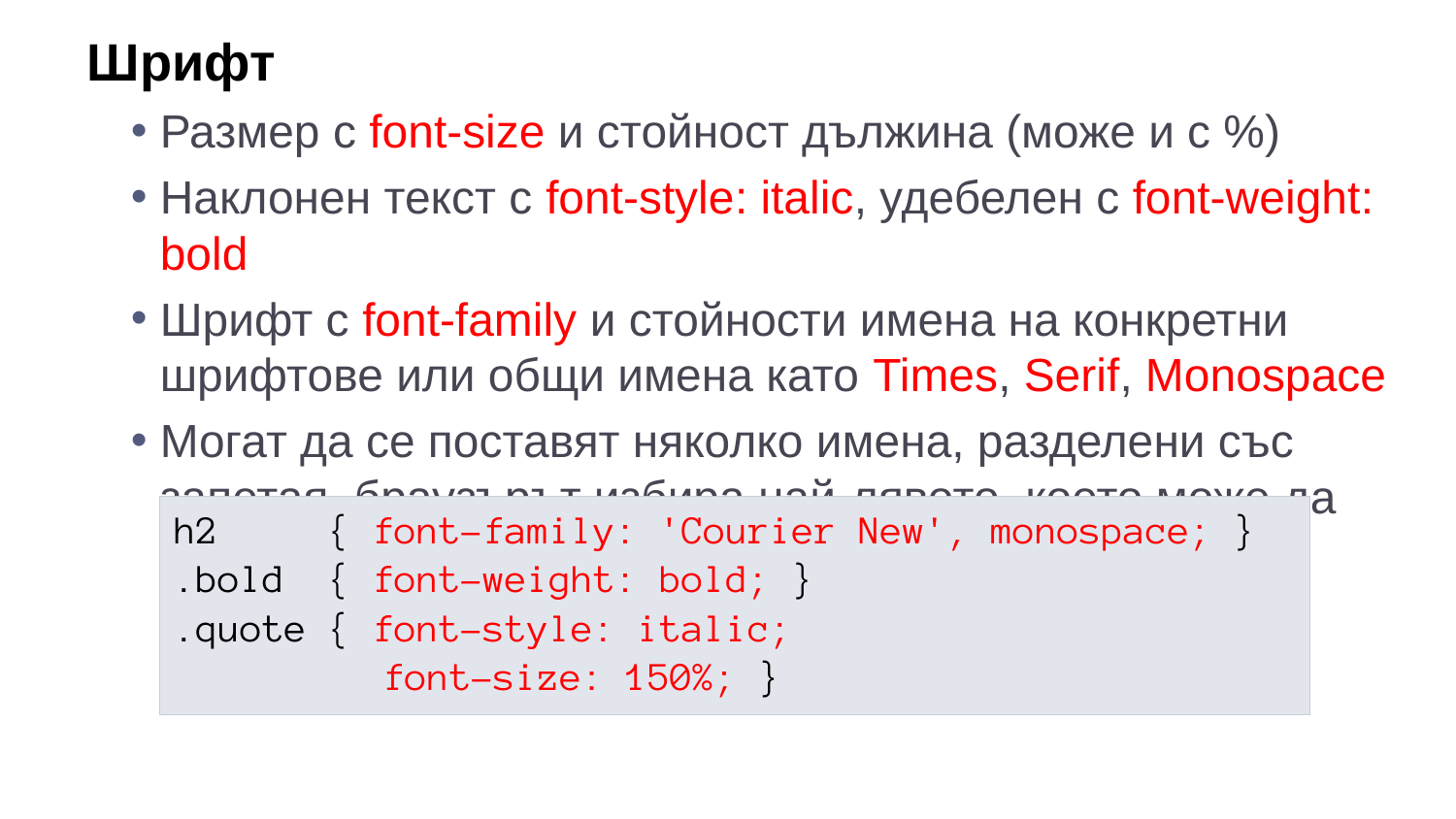

Шрифт
Размер с font-size и стойност дължина (може и с %)
Наклонен текст с font-style: italic, удебелен с font-weight: bold
Шрифт с font-family и стойности имена на конкретни шрифтове или общи имена като Times, Serif, Monospace
Могат да се поставят няколко имена, разделени със запетая, браузърът избира най-лявото, което може да удовлетвори
h2     { font-family: 'Courier New', monospace; }
.bold  { font-weight: bold; }
.quote { font-style: italic;
	       font-size: 150%; }